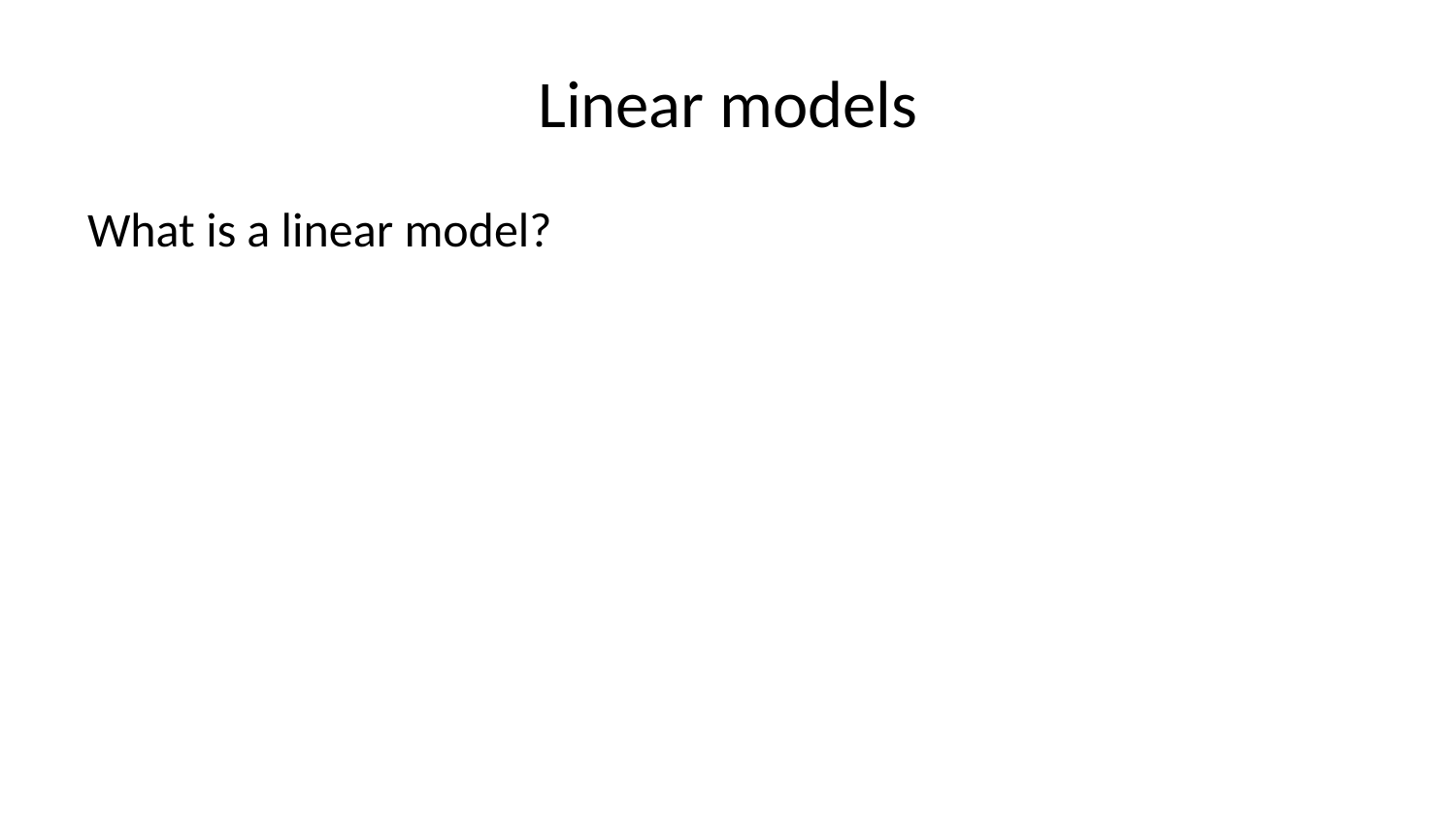

# Linear models
What is a linear model?